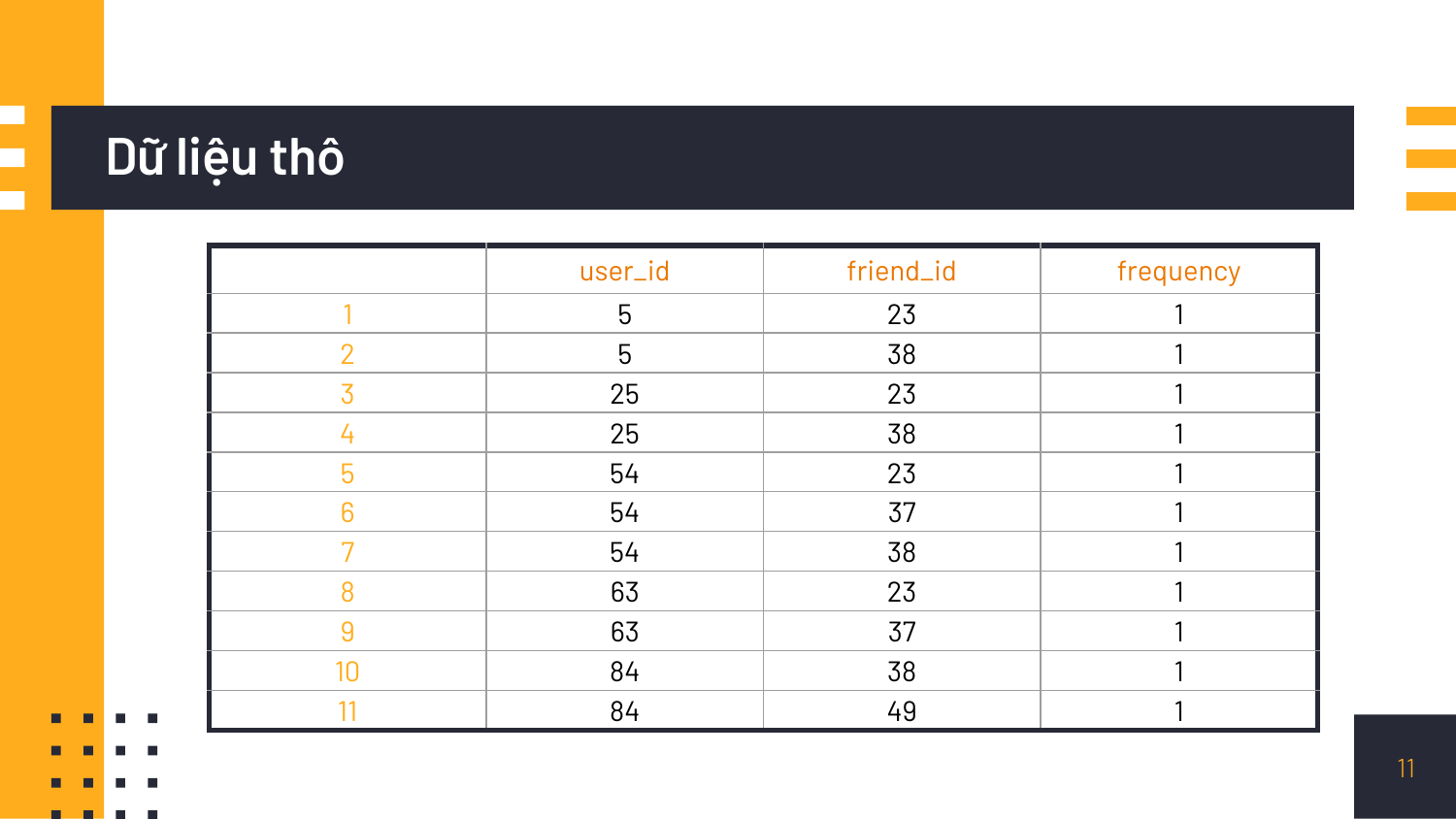

# Dữ liệu thô
|  | user\_id | friend\_id | frequency |
| --- | --- | --- | --- |
| 1 | 5 | 23 | 1 |
| 2 | 5 | 38 | 1 |
| 3 | 25 | 23 | 1 |
| 4 | 25 | 38 | 1 |
| 5 | 54 | 23 | 1 |
| 6 | 54 | 37 | 1 |
| 7 | 54 | 38 | 1 |
| 8 | 63 | 23 | 1 |
| 9 | 63 | 37 | 1 |
| 10 | 84 | 38 | 1 |
| 11 | 84 | 49 | 1 |
11